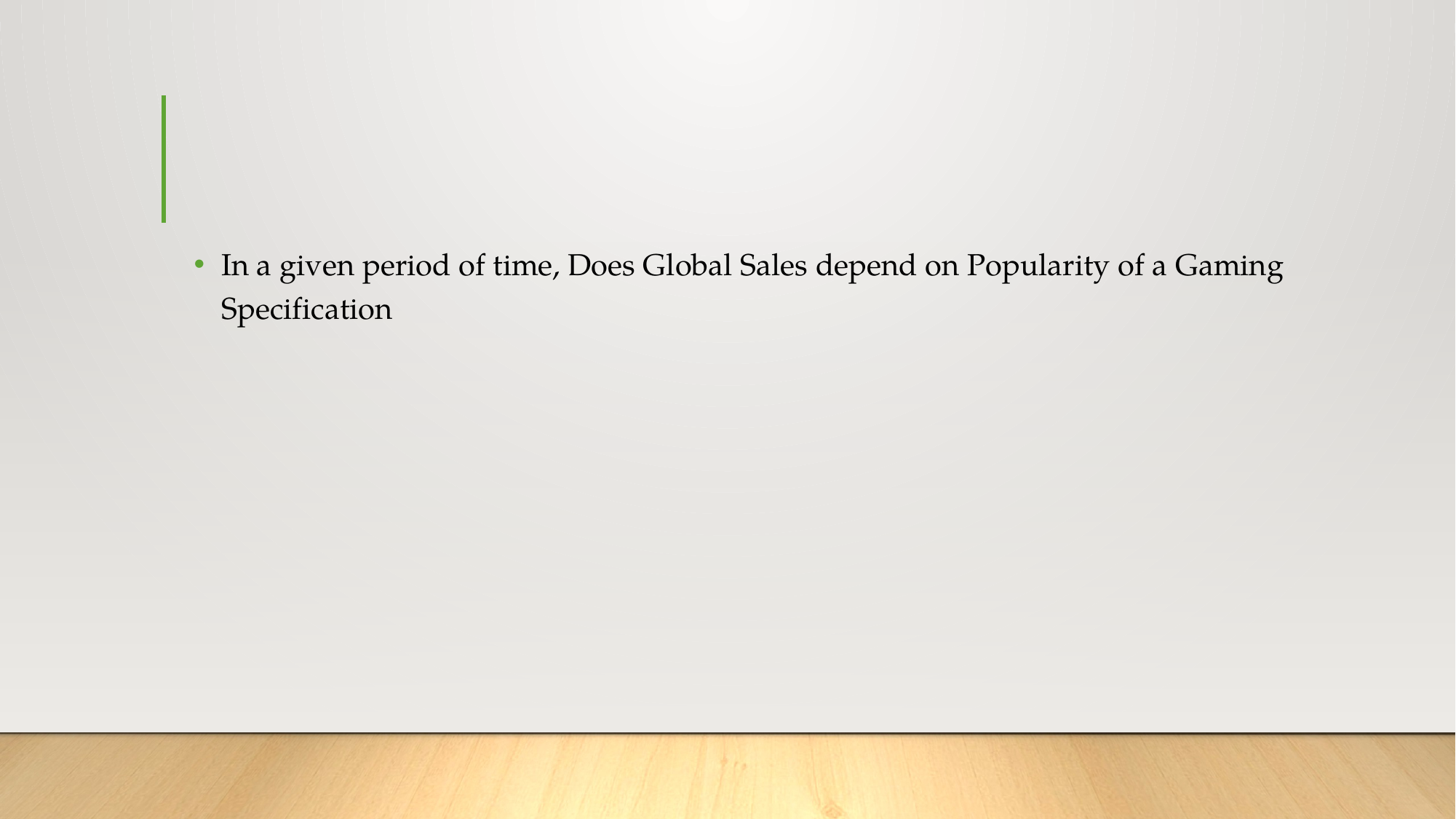

In a given period of time, Does Global Sales depend on Popularity of a Gaming Specification